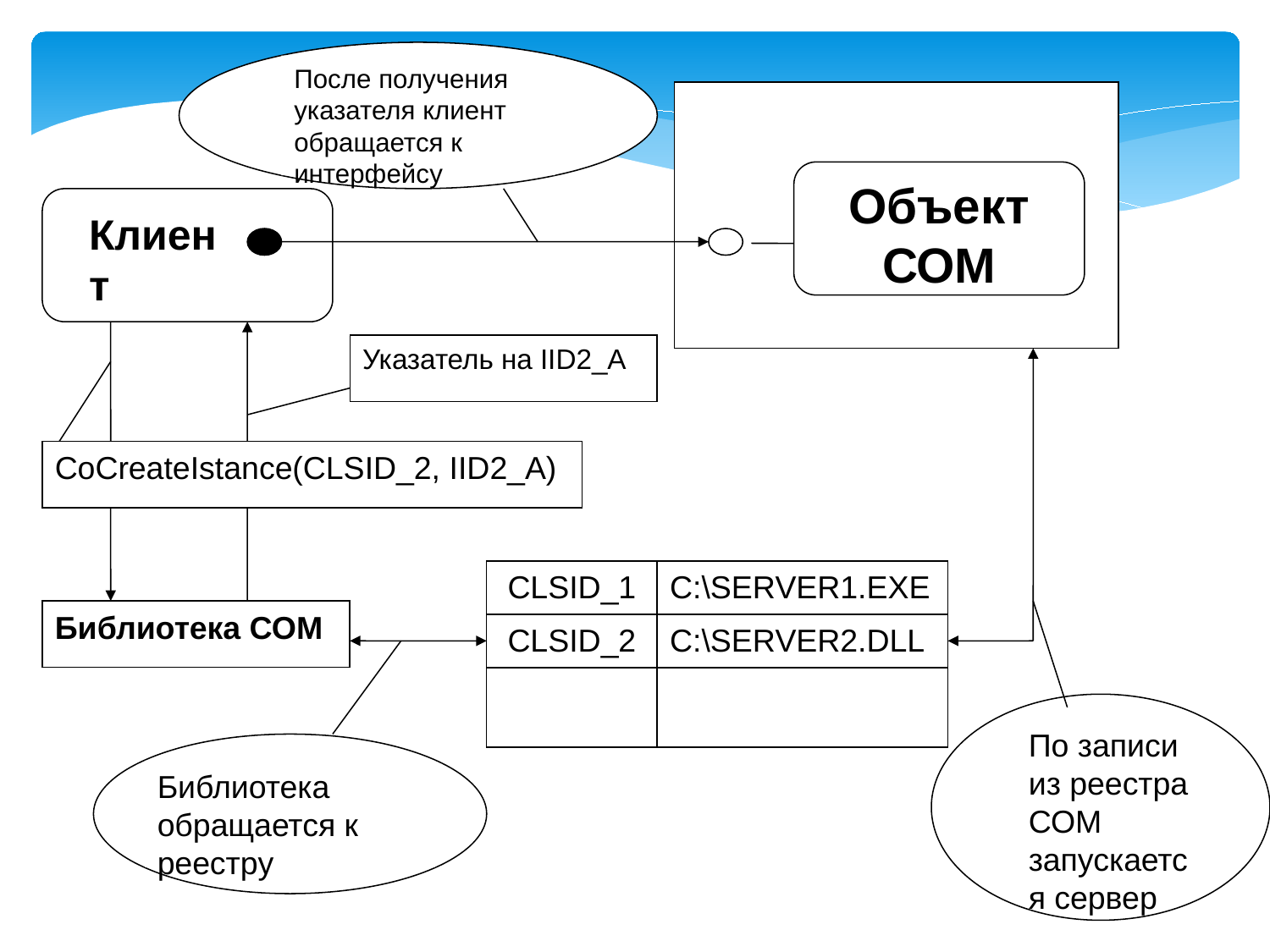

После получения указателя клиент обращается к интерфейсу

Объект СОМ
Объект СОМ

Клиент

Указатель на IID2_A

CoCreateIstance(CLSID_2, IID2_A)

CLSID_1
C:\SERVER1.EXE
Библиотека СОМ

CLSID_2
C:\SERVER2.DLL

По записи из реестра СОМ запускается сервер

Библиотека обращается к реестру